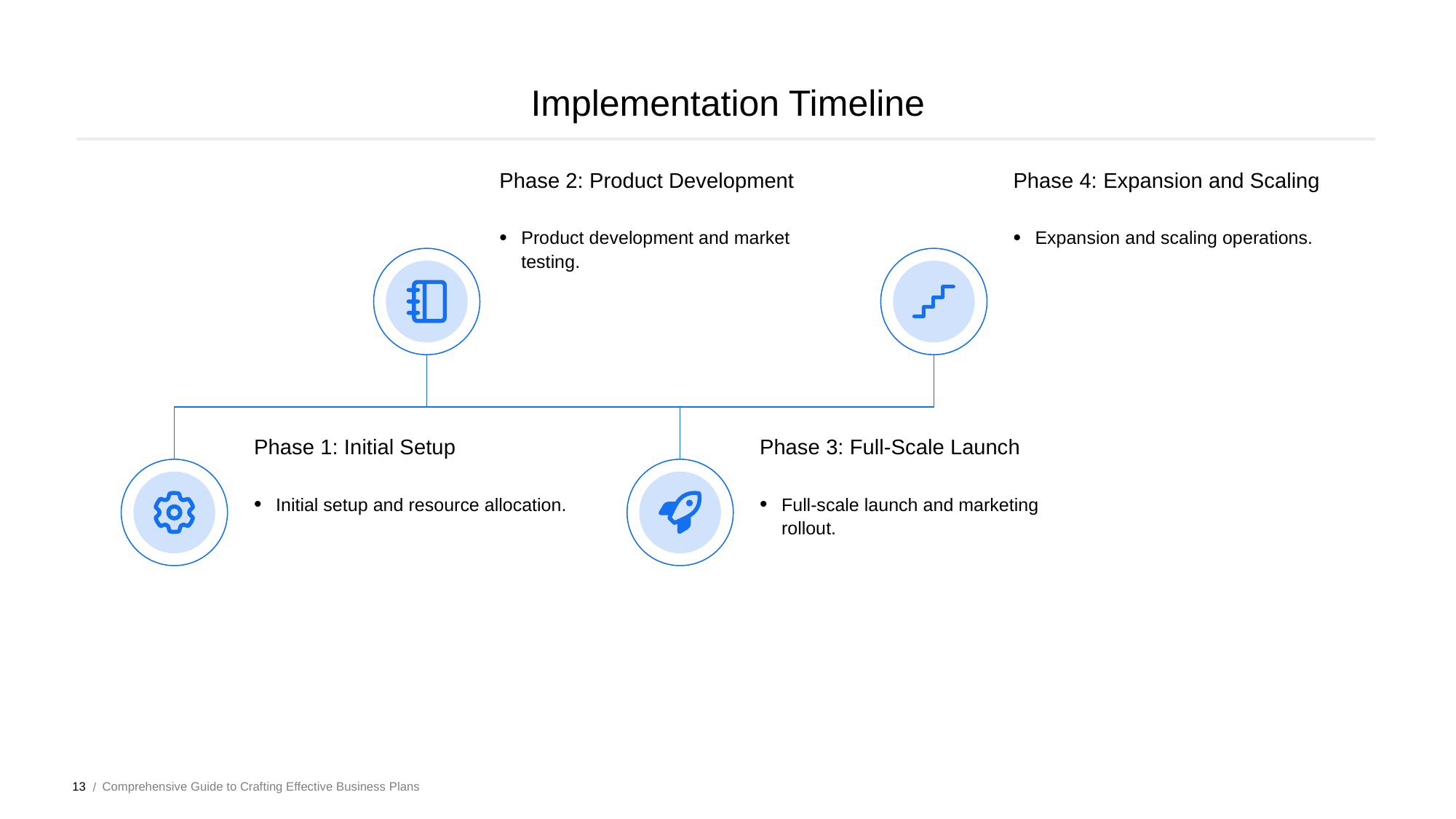

Implementation Timeline

Phase 2: Product Development
Phase 4: Expansion and Scaling
Product development and market testing.
Expansion and scaling operations.

Phase 1: Initial Setup
Phase 3: Full-Scale Launch

Initial setup and resource allocation.
Full-scale launch and marketing rollout.

13
Comprehensive Guide to Crafting Effective Business Plans
 /